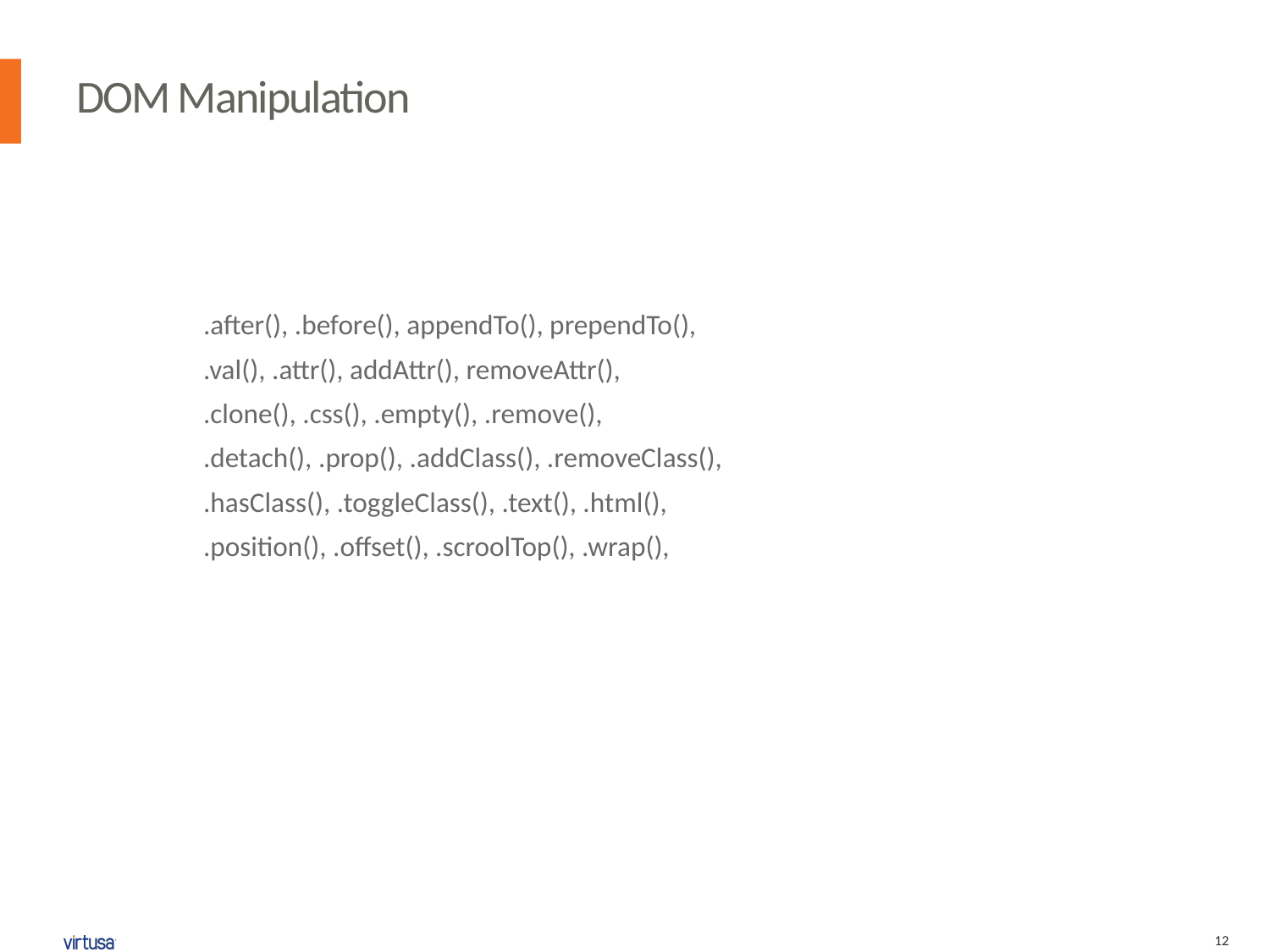

# DOM Manipulation

	.after(), .before(), appendTo(), prependTo(),
	.val(), .attr(), addAttr(), removeAttr(),
	.clone(), .css(), .empty(), .remove(),
	.detach(), .prop(), .addClass(), .removeClass(),
	.hasClass(), .toggleClass(), .text(), .html(),
	.position(), .offset(), .scroolTop(), .wrap(),